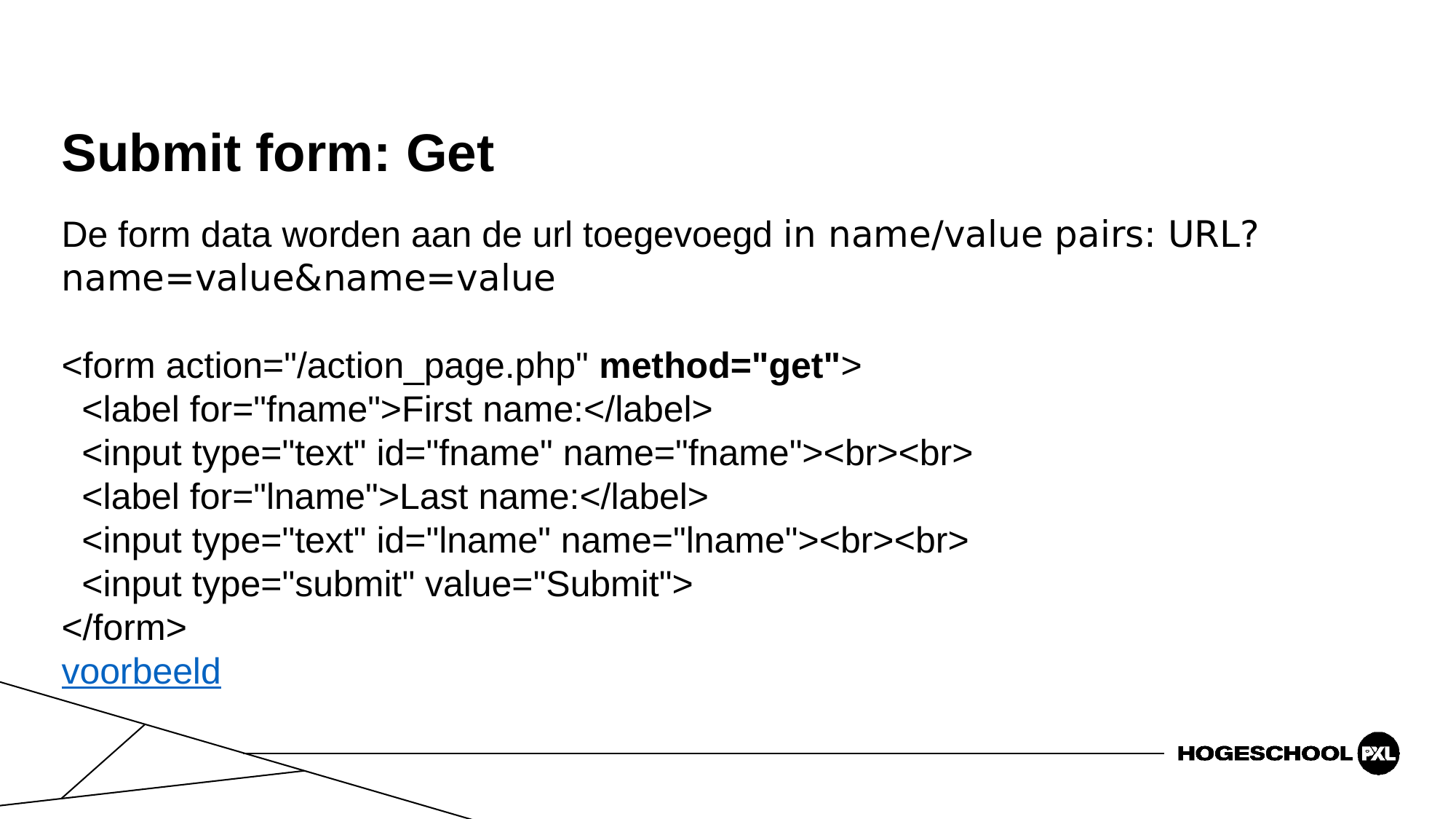

# Submit form: Get
De form data worden aan de url toegevoegd in name/value pairs: URL?name=value&name=value

<form action="/action_page.php" method="get">
  <label for="fname">First name:</label>
  <input type="text" id="fname" name="fname"><br><br>
  <label for="lname">Last name:</label>
  <input type="text" id="lname" name="lname"><br><br>
  <input type="submit" value="Submit">
</form>
voorbeeld